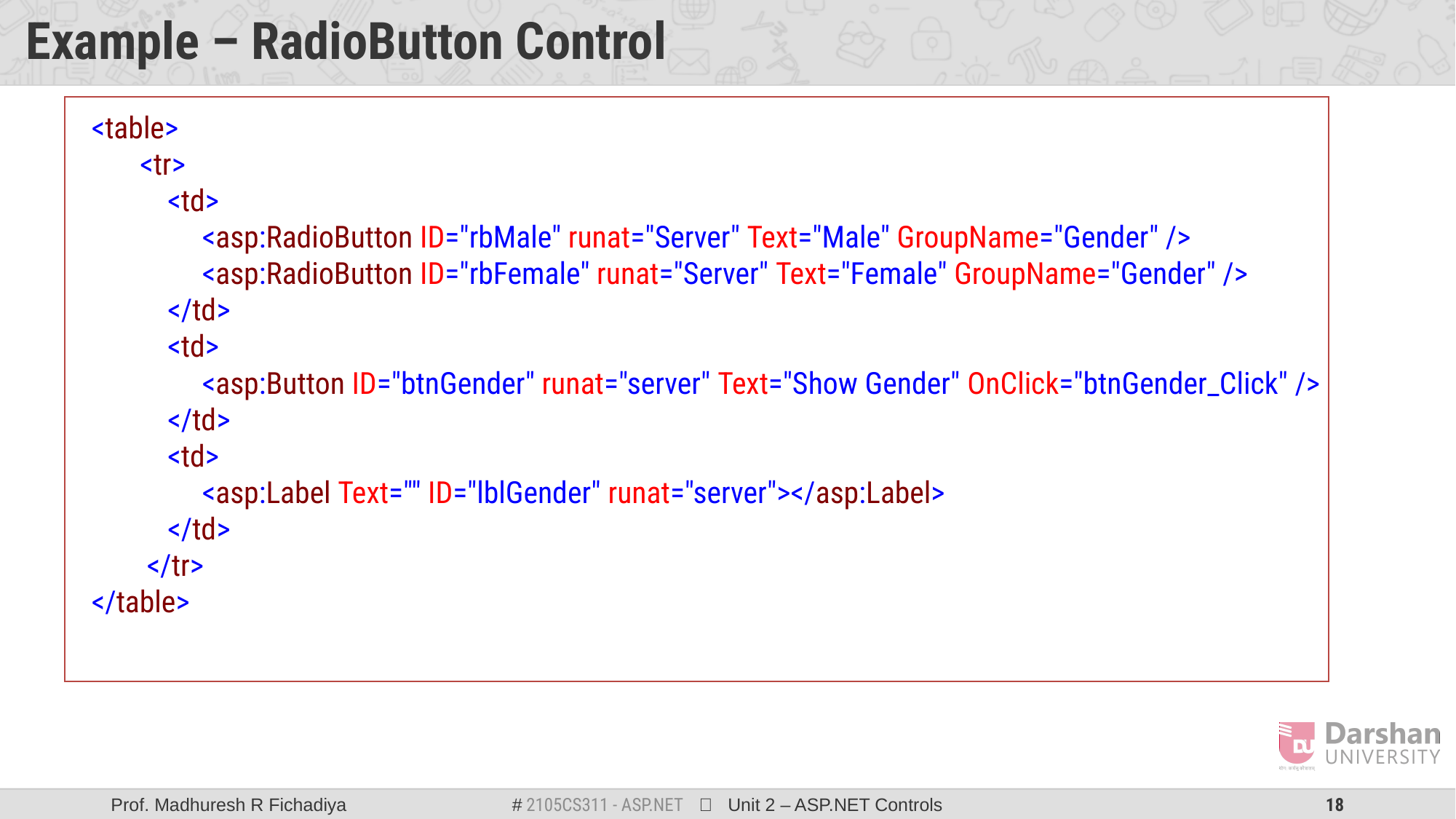

# Example – RadioButton Control

<table>
       <tr>
           <td>
                <asp:RadioButton ID="rbMale" runat="Server" Text="Male" GroupName="Gender" />
                <asp:RadioButton ID="rbFemale" runat="Server" Text="Female" GroupName="Gender" />
           </td>
           <td>
                <asp:Button ID="btnGender" runat="server" Text="Show Gender" OnClick="btnGender_Click" />
           </td>
           <td>
                <asp:Label Text="" ID="lblGender" runat="server"></asp:Label>
           </td>
        </tr>
</table>